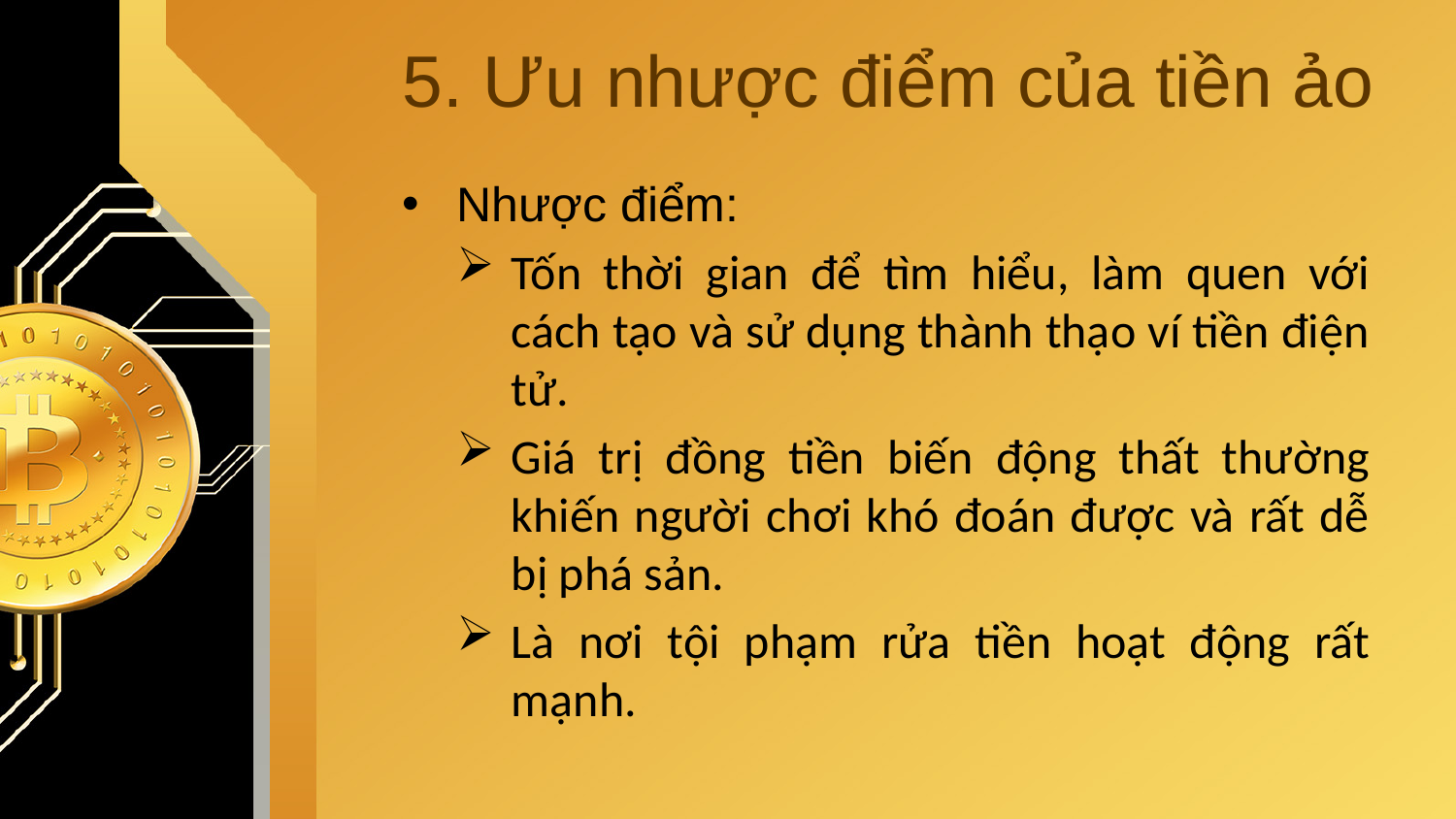

# 5. Ưu nhược điểm của tiền ảo
Nhược điểm:
Tốn thời gian để tìm hiểu, làm quen với cách tạo và sử dụng thành thạo ví tiền điện tử.
Giá trị đồng tiền biến động thất thường khiến người chơi khó đoán được và rất dễ bị phá sản.
Là nơi tội phạm rửa tiền hoạt động rất mạnh.